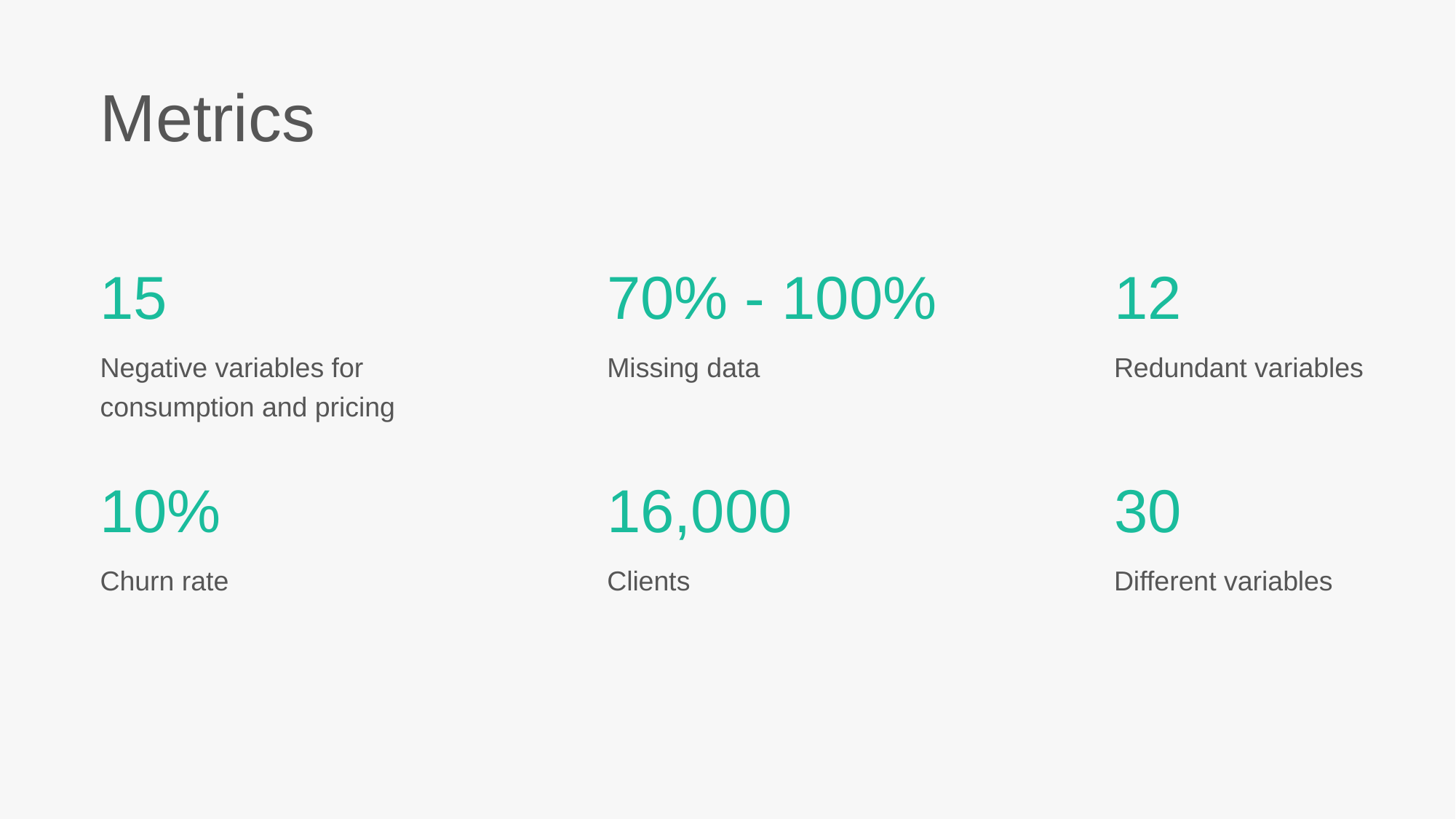

Metrics
15
70% - 100%
12
Negative variables for
consumption and pricing
Missing data
Redundant variables
10%
16,000
30
Churn rate
Clients
Different variables